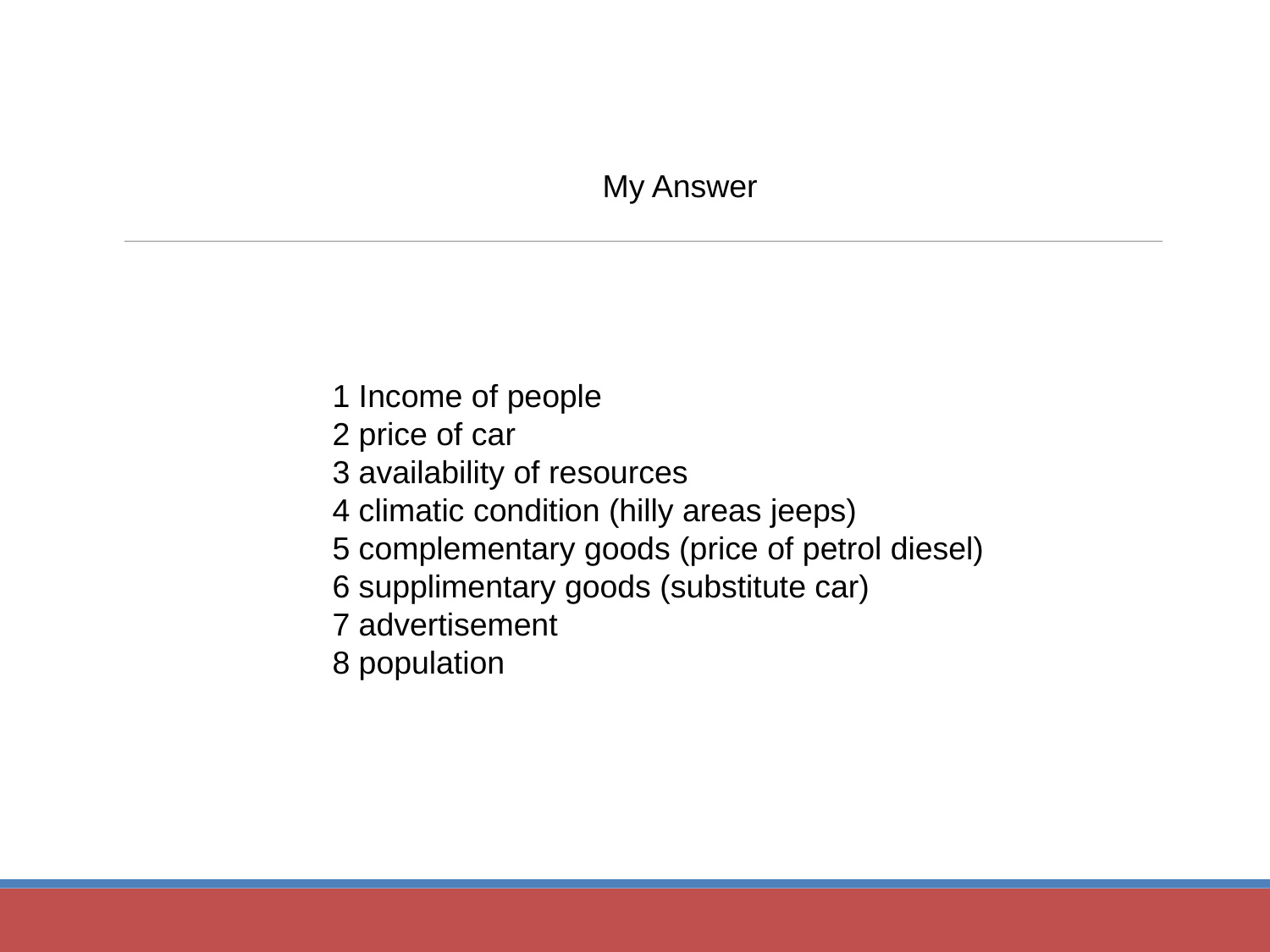

My Answer

1 Income of people
2 price of car
3 availability of resources
4 climatic condition (hilly areas jeeps)
5 complementary goods (price of petrol diesel)
6 supplimentary goods (substitute car)
7 advertisement
8 population